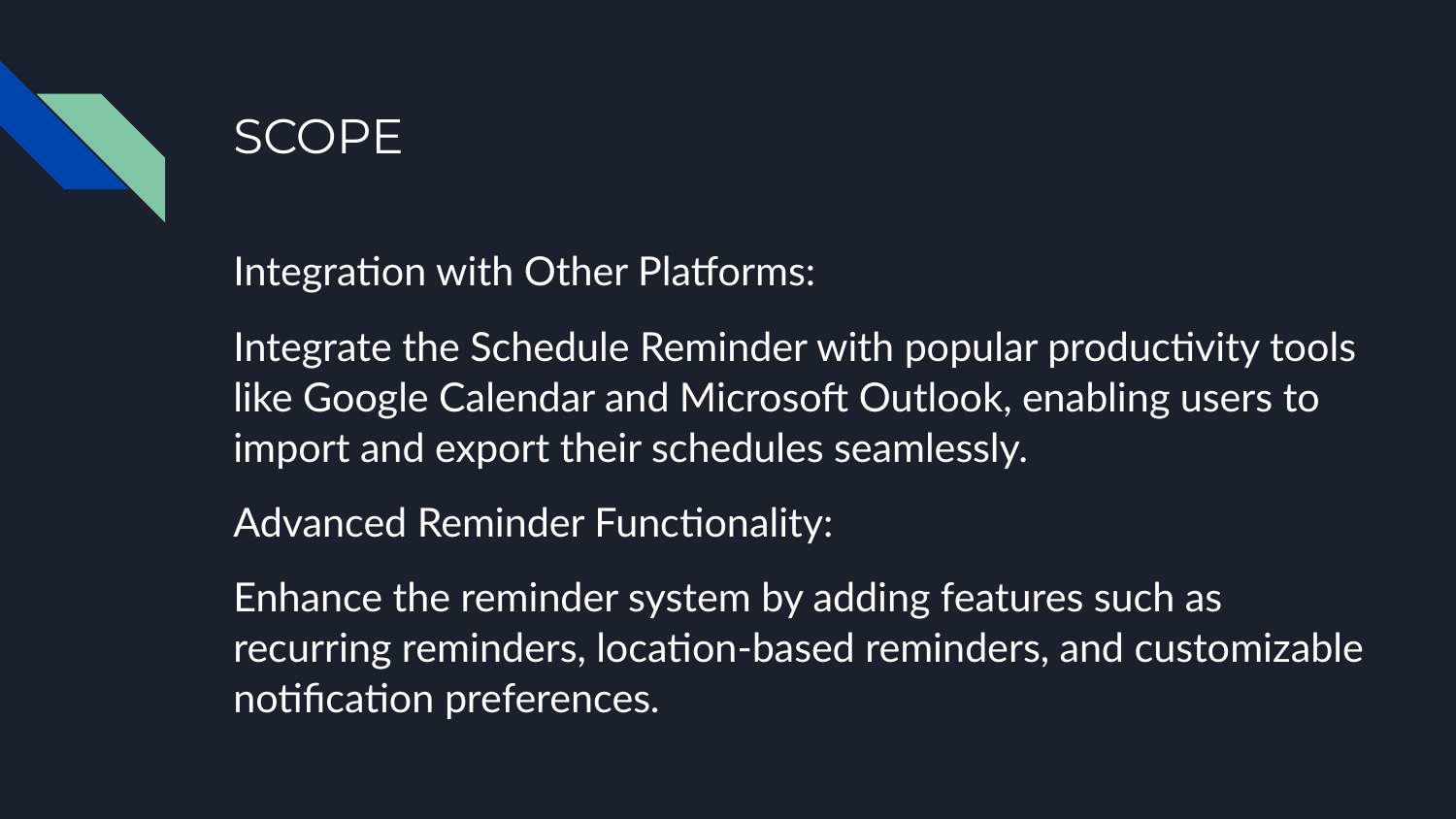

# SCOPE
Integration with Other Platforms:
Integrate the Schedule Reminder with popular productivity tools like Google Calendar and Microsoft Outlook, enabling users to import and export their schedules seamlessly.
Advanced Reminder Functionality:
Enhance the reminder system by adding features such as recurring reminders, location-based reminders, and customizable notification preferences.